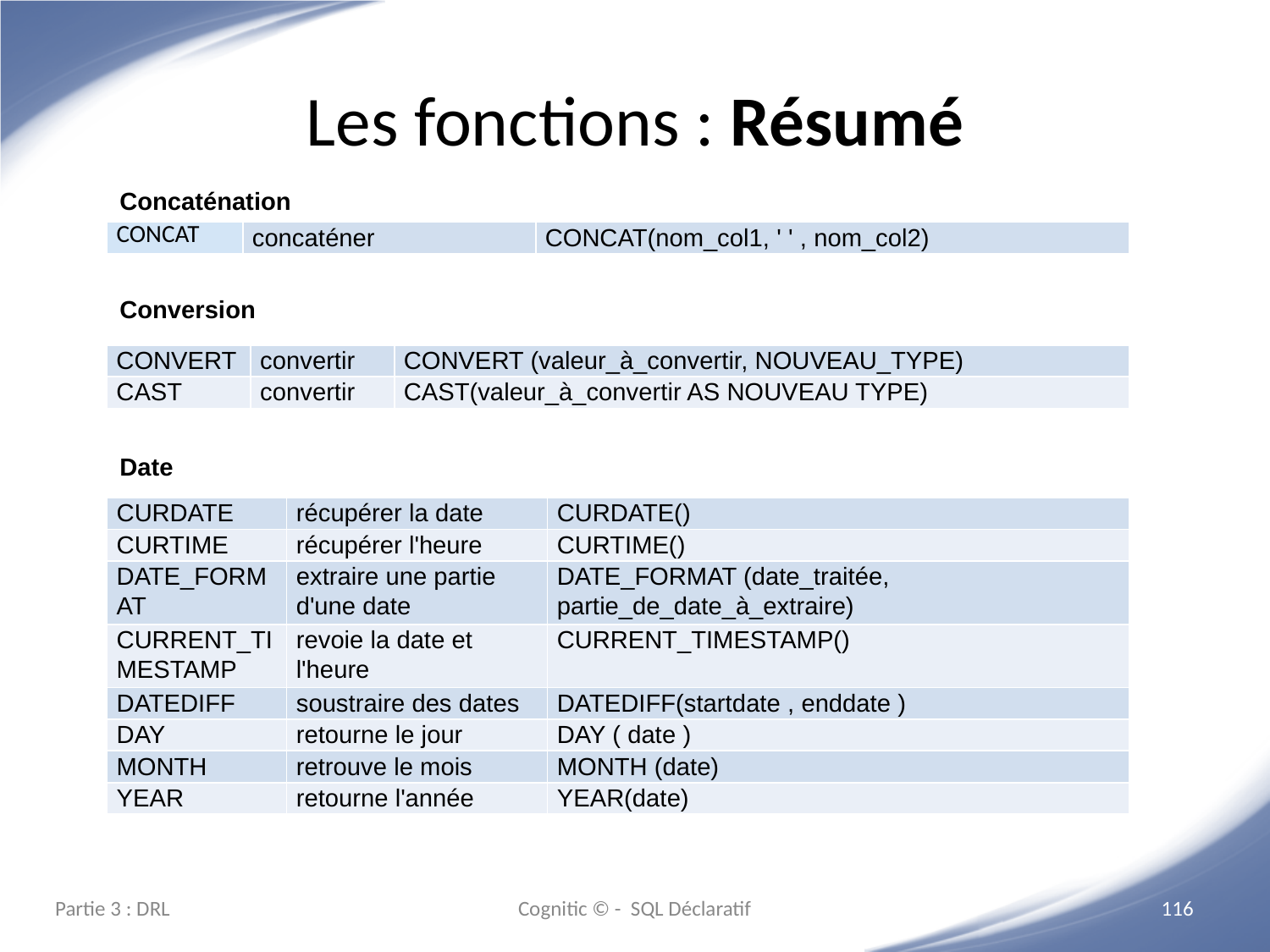

# Les fonctions : Résumé
Concaténation
| CONCAT | concaténer | CONCAT(nom\_col1, ' ' , nom\_col2) |
| --- | --- | --- |
Conversion
| CONVERT | convertir | CONVERT (valeur\_à\_convertir, NOUVEAU\_TYPE) |
| --- | --- | --- |
| CAST | convertir | CAST(valeur\_à\_convertir AS NOUVEAU TYPE) |
Date
| CURDATE | récupérer la date | CURDATE() |
| --- | --- | --- |
| CURTIME | récupérer l'heure | CURTIME() |
| DATE\_FORMAT | extraire une partie d'une date | DATE\_FORMAT (date\_traitée, partie\_de\_date\_à\_extraire) |
| CURRENT\_TIMESTAMP | revoie la date et l'heure | CURRENT\_TIMESTAMP() |
| DATEDIFF | soustraire des dates | DATEDIFF(startdate , enddate ) |
| DAY | retourne le jour | DAY ( date ) |
| MONTH | retrouve le mois | MONTH (date) |
| YEAR | retourne l'année | YEAR(date) |
Partie 3 : DRL
Cognitic © -  SQL Déclaratif
116